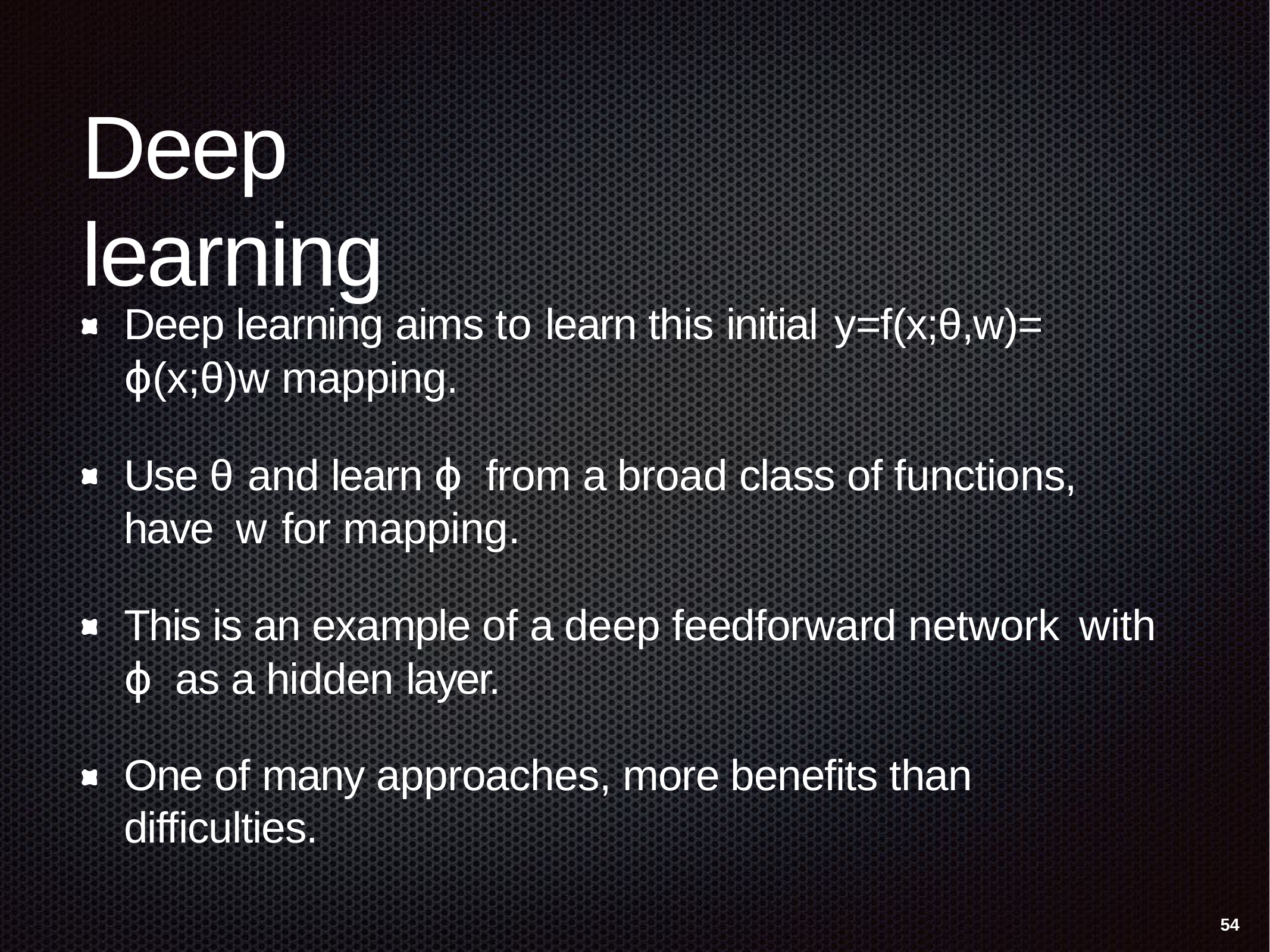

# Deep learning
Deep learning aims to learn this initial y=f(x;θ,w)=
ɸ(x;θ)w mapping.
Use θ and learn ɸ from a broad class of functions, have  w for mapping.
This is an example of a deep feedforward network with
ɸ as a hidden layer.
One of many approaches, more benefits than difficulties.

54